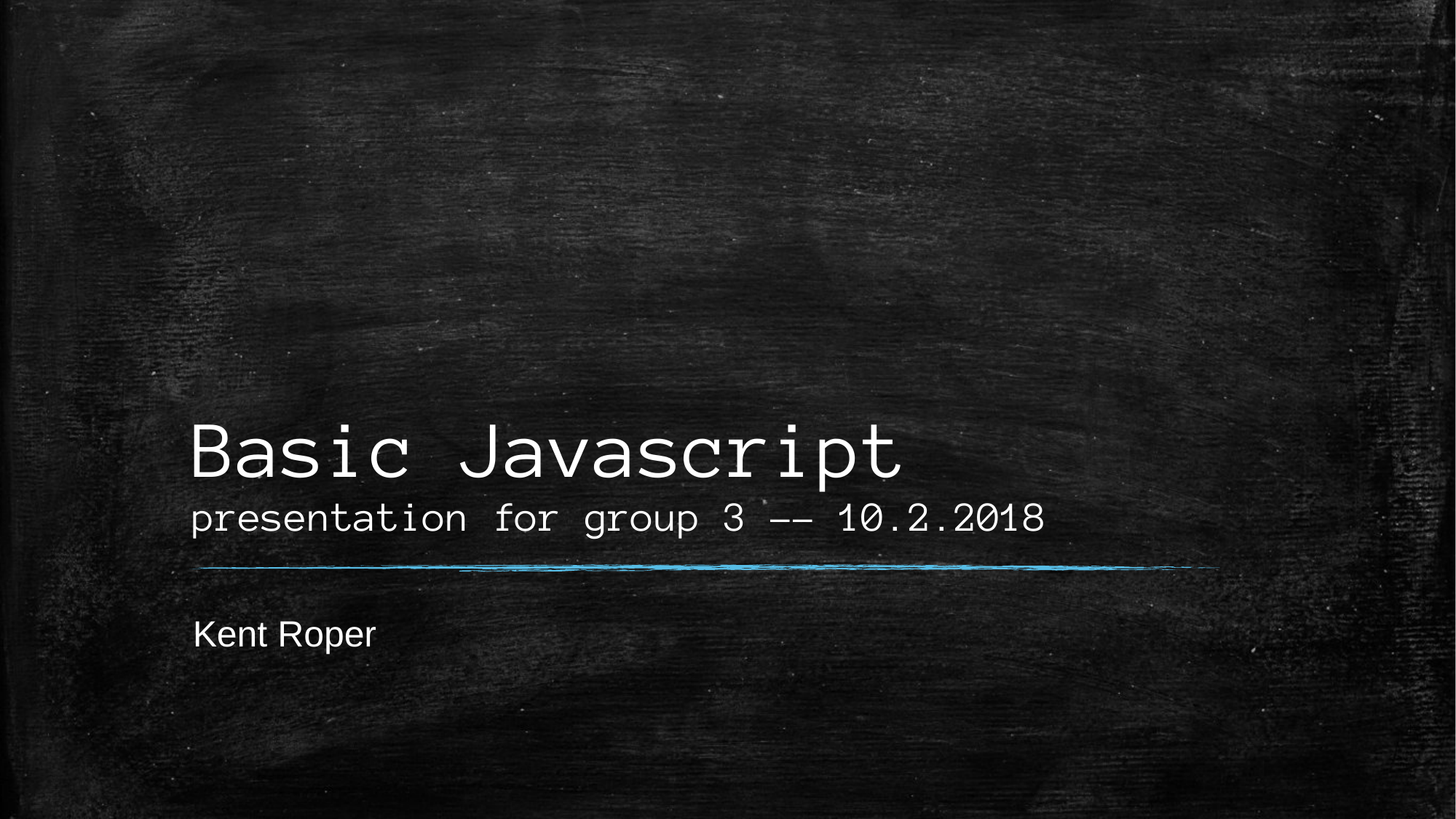

# Basic Javascript presentation for group 3 -- 10.2.2018
Kent Roper